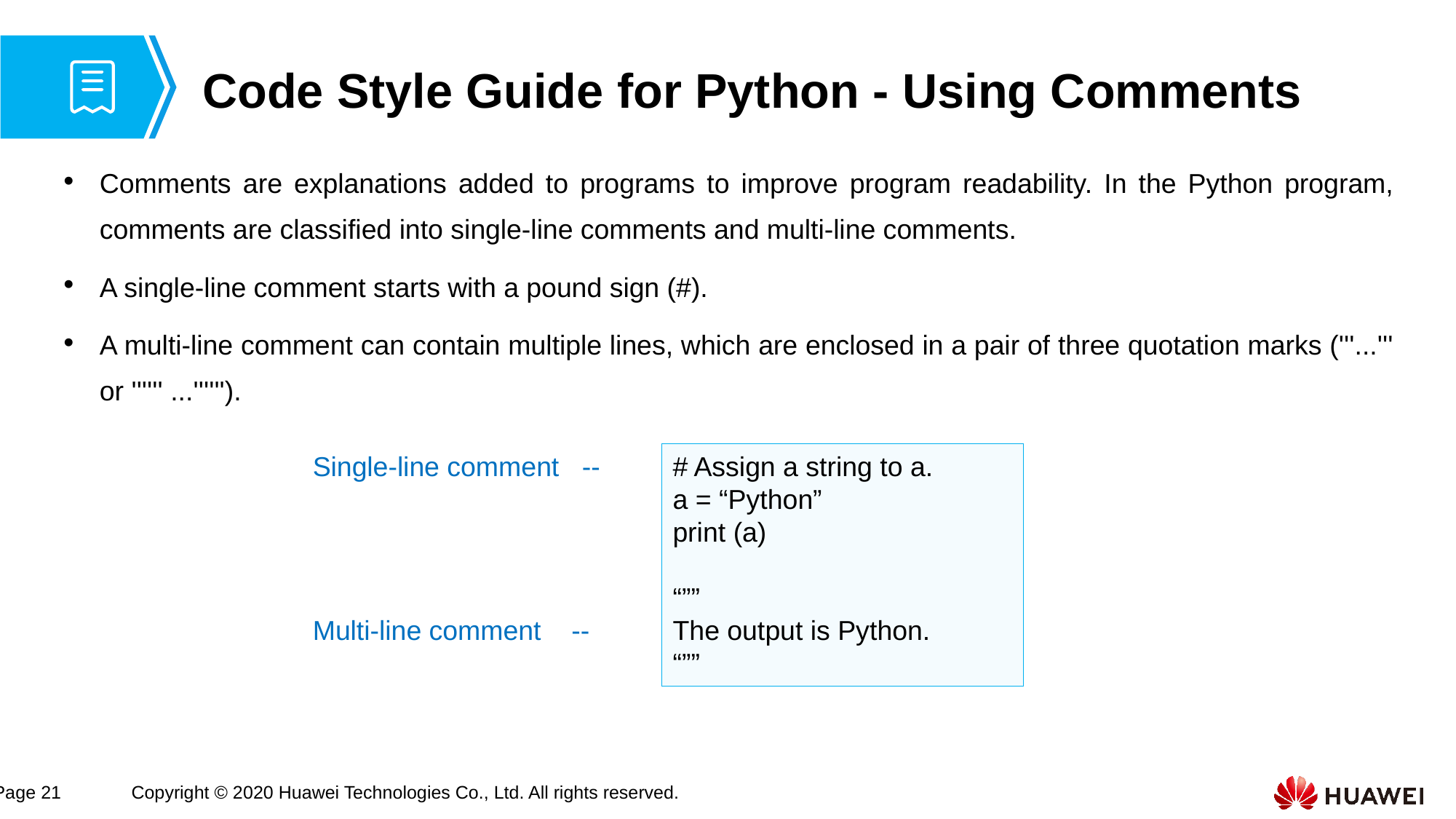

# Code Style Guide for Python - Using Comments
Comments are explanations added to programs to improve program readability. In the Python program, comments are classified into single-line comments and multi-line comments.
A single-line comment starts with a pound sign (#).
A multi-line comment can contain multiple lines, which are enclosed in a pair of three quotation marks ('''...''' or '''''' ...'''''').

# Assign a string to a.
a = “Python”
print (a)

“””
The output is Python.
“””
Single-line comment   --

Multi-line comment    --